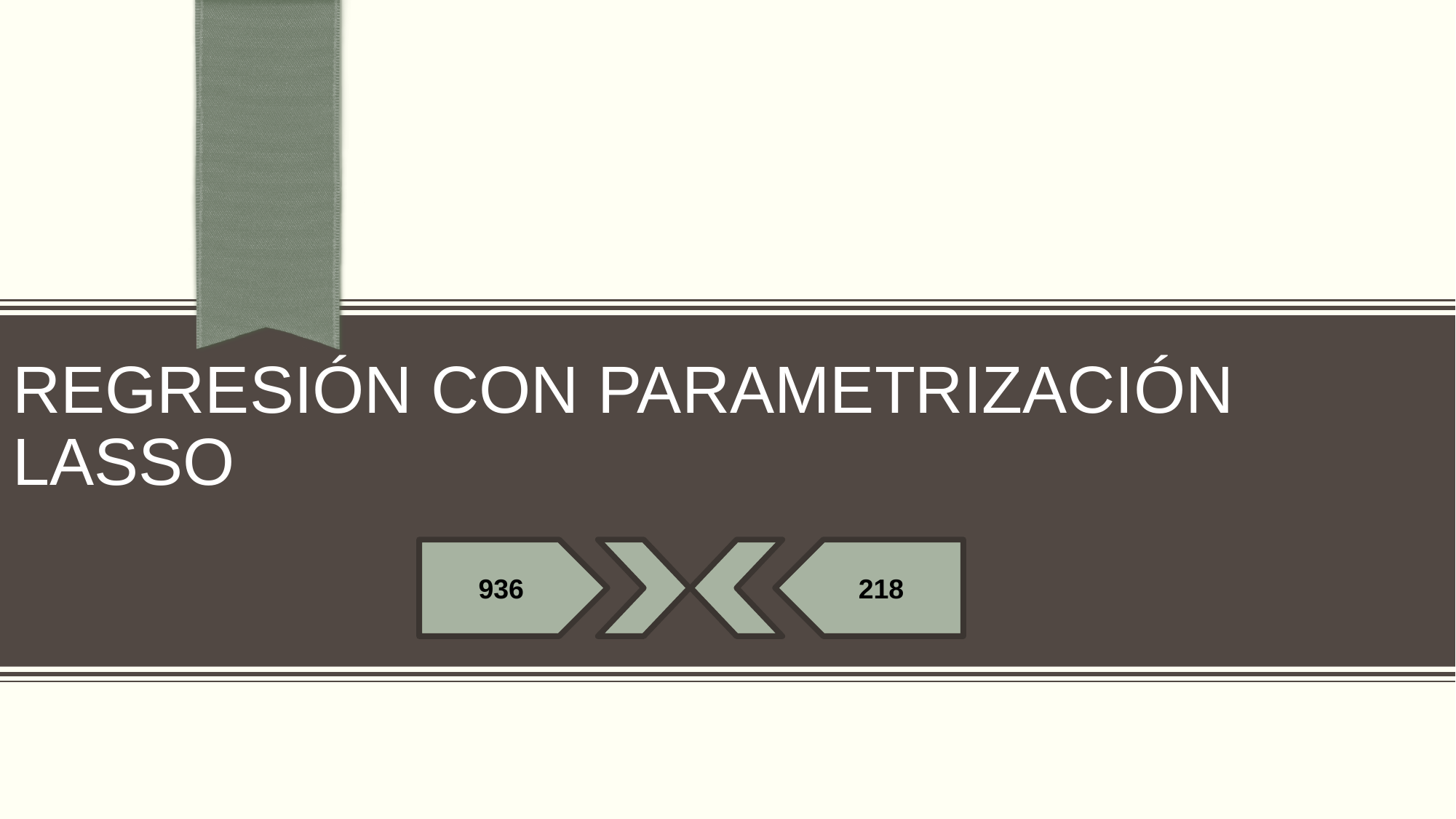

# Regresión con parametrización lasso

218
936